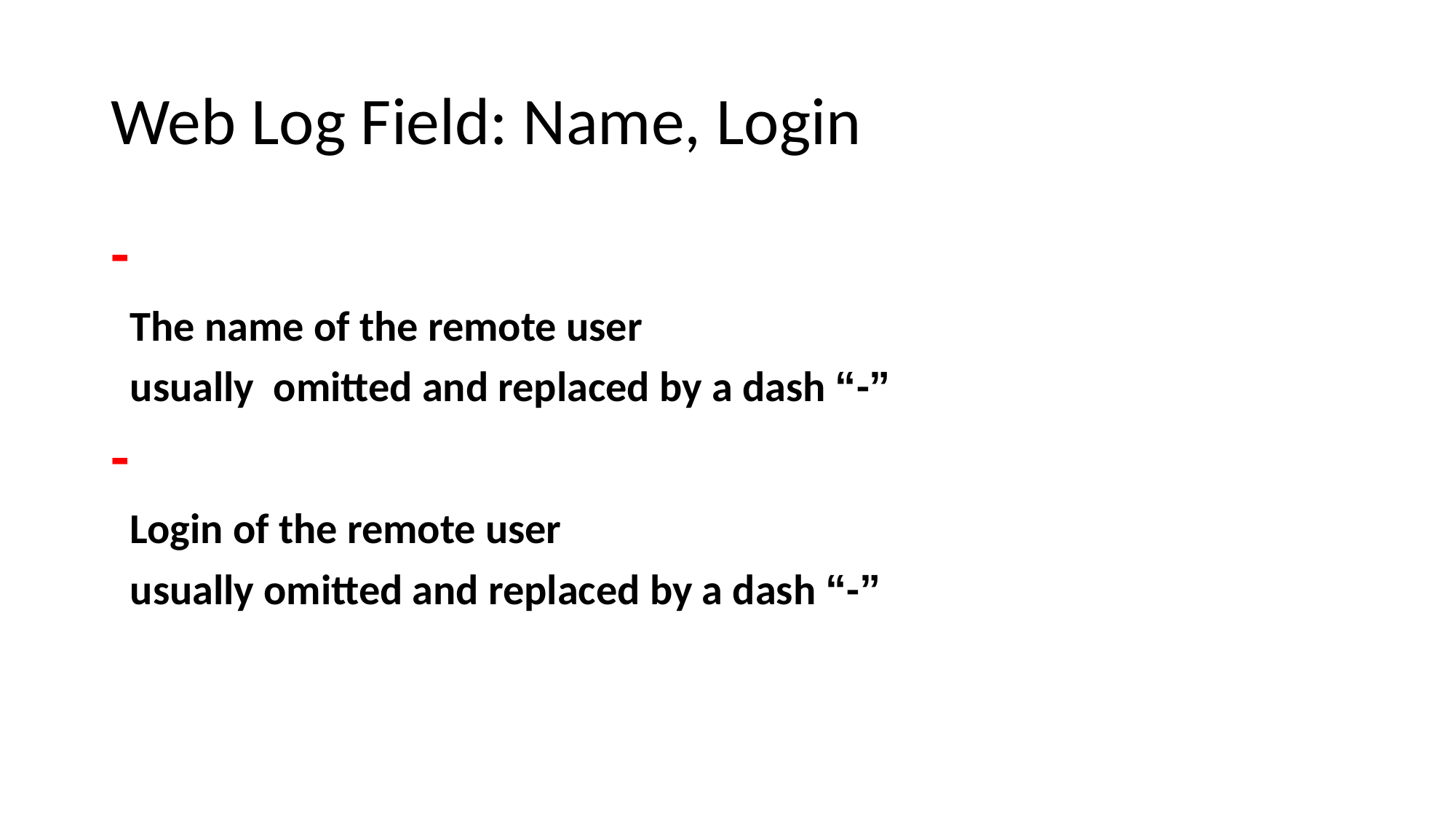

# Web Log Field: Name, Login
-
  The name of the remote user
  usually  omitted and replaced by a dash “-”
-
  Login of the remote user
  usually omitted and replaced by a dash “-”